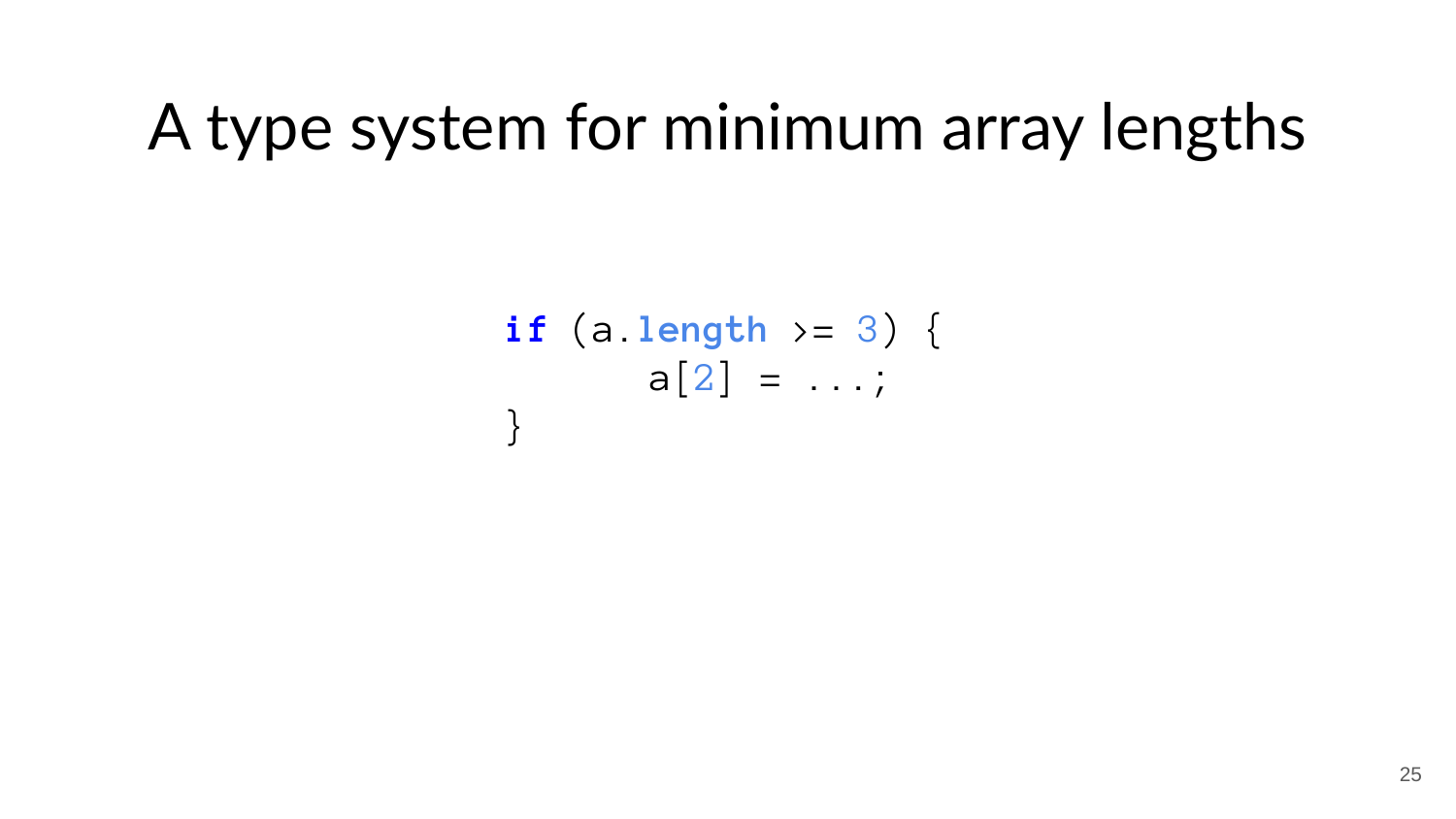

# A type system for minimum array lengths

if (a.length >= 3) {
	a[2] = ...;
}
25